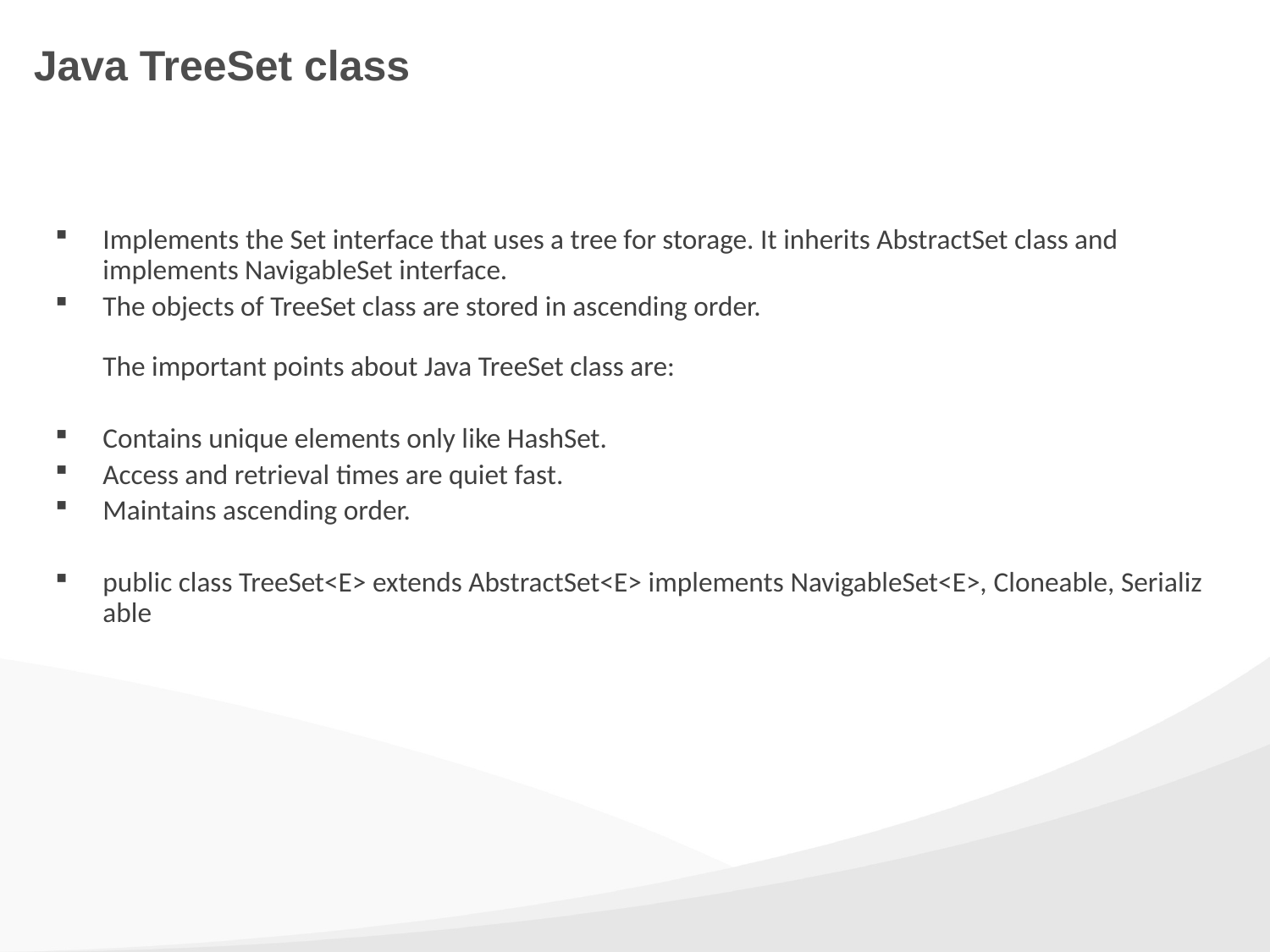

# Java TreeSet class
Implements the Set interface that uses a tree for storage. It inherits AbstractSet class and implements NavigableSet interface.
The objects of TreeSet class are stored in ascending order.
The important points about Java TreeSet class are:

Contains unique elements only like HashSet.
Access and retrieval times are quiet fast.
Maintains ascending order.

public class TreeSet<E> extends AbstractSet<E> implements NavigableSet<E>, Cloneable, Serializable